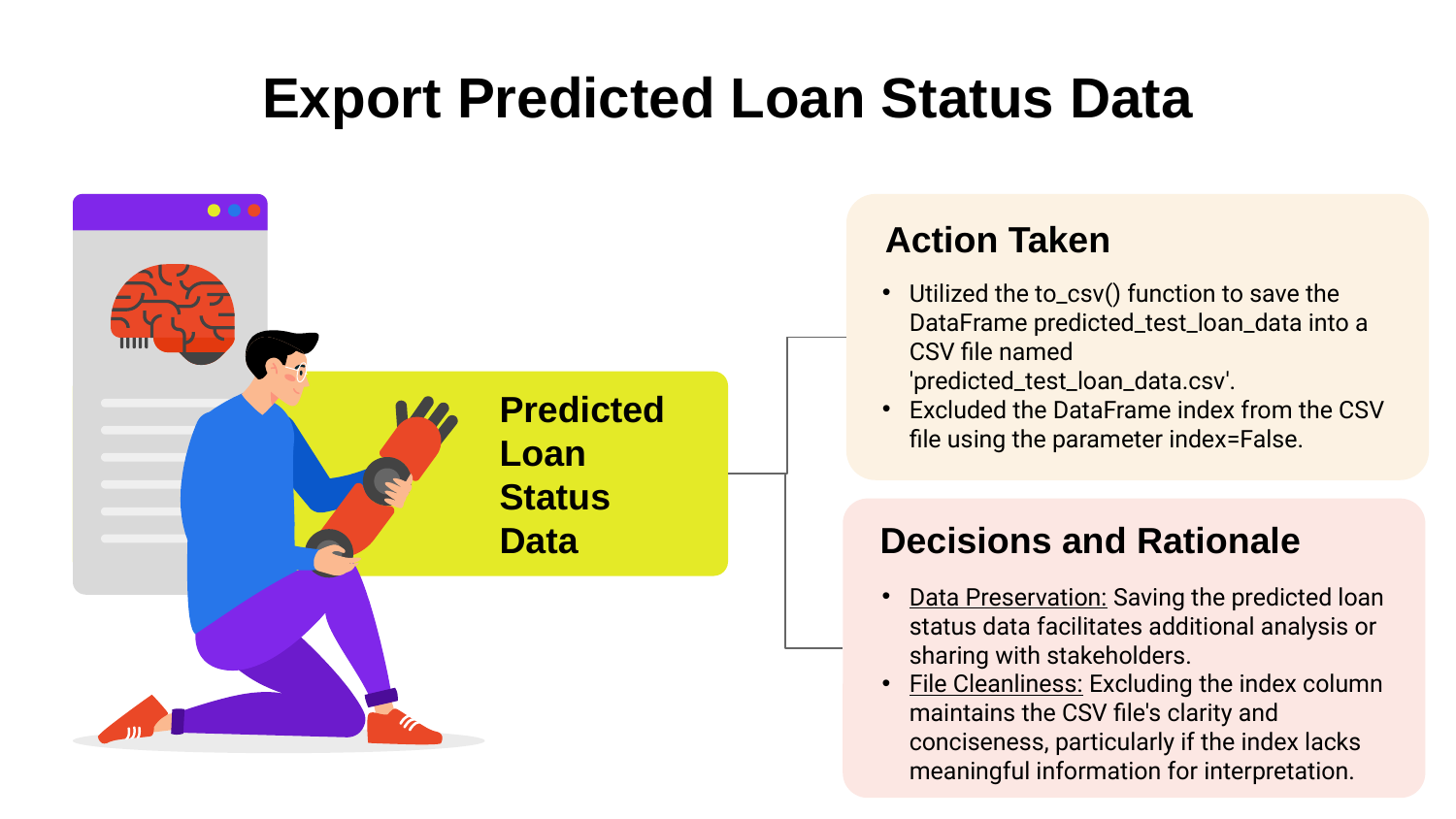

# Export Predicted Loan Status Data

Action Taken
Utilized the to_csv() function to save the DataFrame predicted_test_loan_data into a CSV file named 'predicted_test_loan_data.csv'.
Excluded the DataFrame index from the CSV file using the parameter index=False.

Predicted Loan Status Data

Decisions and Rationale
Data Preservation: Saving the predicted loan status data facilitates additional analysis or sharing with stakeholders.
File Cleanliness: Excluding the index column maintains the CSV file's clarity and conciseness, particularly if the index lacks meaningful information for interpretation.